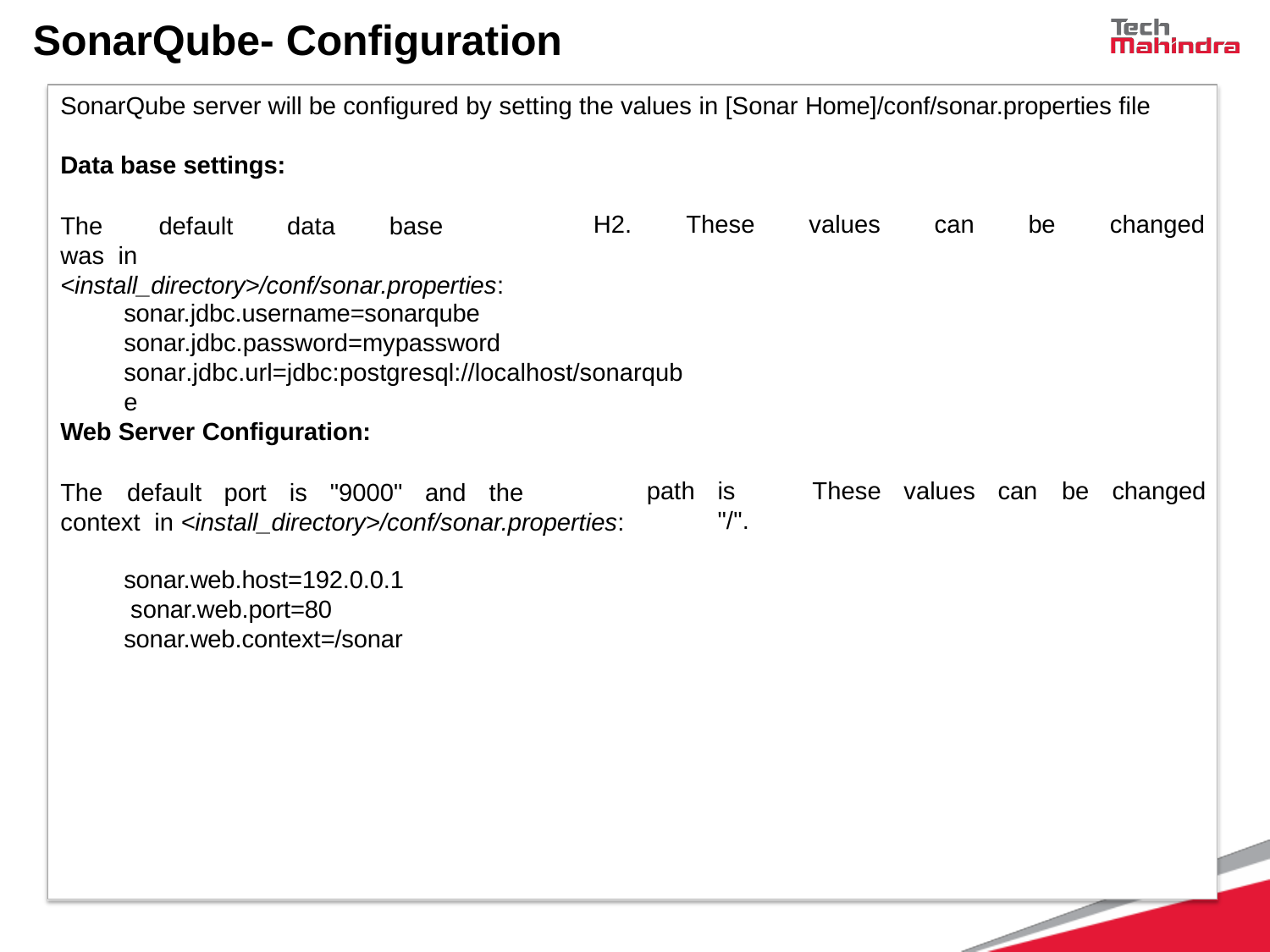

# SonarQube- Configuration

SonarQube server will be configured by setting the values in [Sonar Home]/conf/sonar.properties file
Data base settings:

The	default	data	base	was  in <install_directory>/conf/sonar.properties:
H2.
These
values
can
be
changed
sonar.jdbc.username=sonarqube  sonar.jdbc.password=mypassword  sonar.jdbc.url=jdbc:postgresql://localhost/sonarqube
Web Server Configuration:

The	default	port	is	"9000"	and	the	context  in <install_directory>/conf/sonar.properties:
path
is	"/".
These
values
can	be	changed
sonar.web.host=192.0.0.1  sonar.web.port=80  sonar.web.context=/sonar